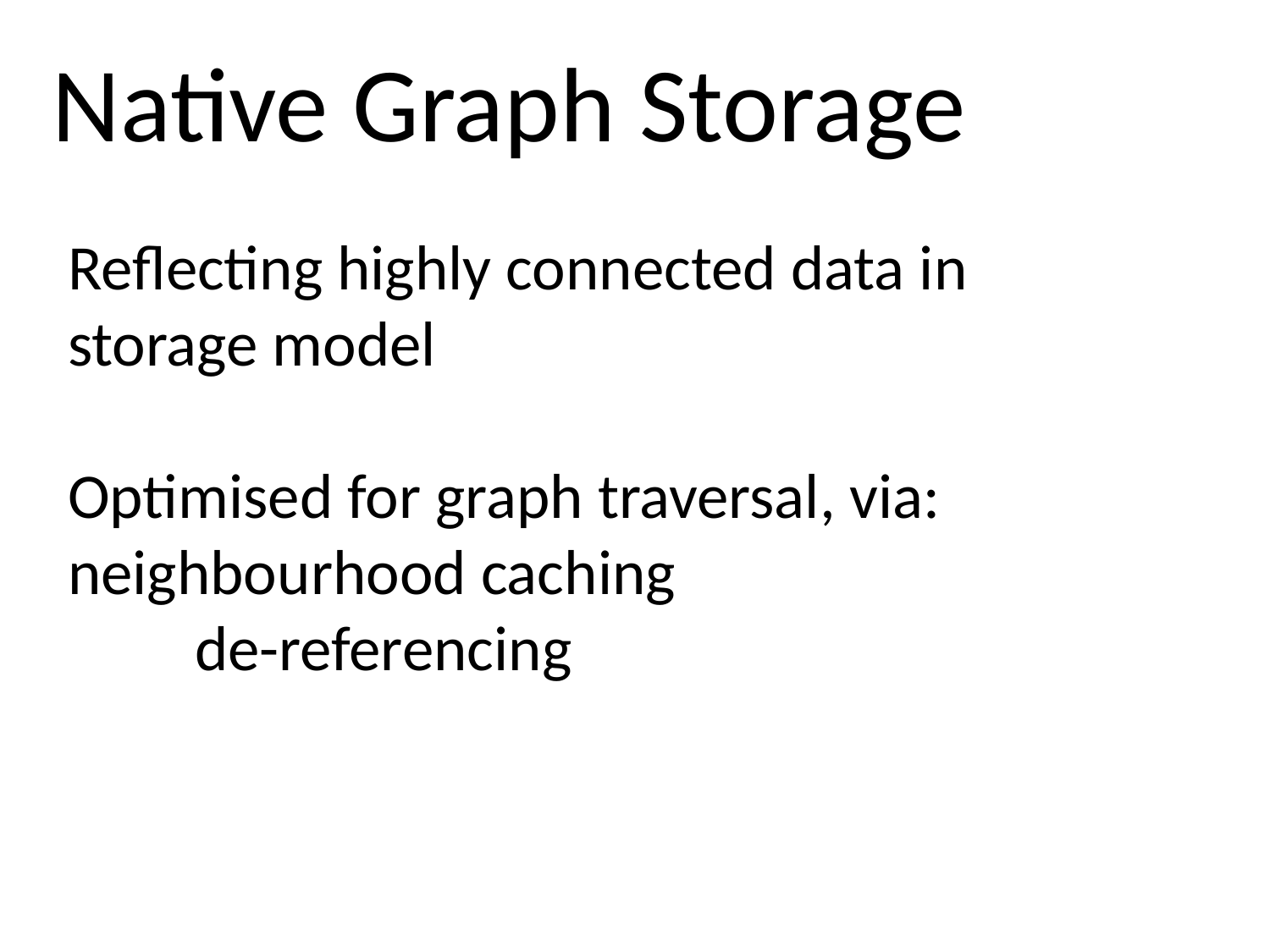

Native Graph Storage
# Reflecting highly connected data in storage model Optimised for graph traversal, via: 	neighbourhood caching de-referencing